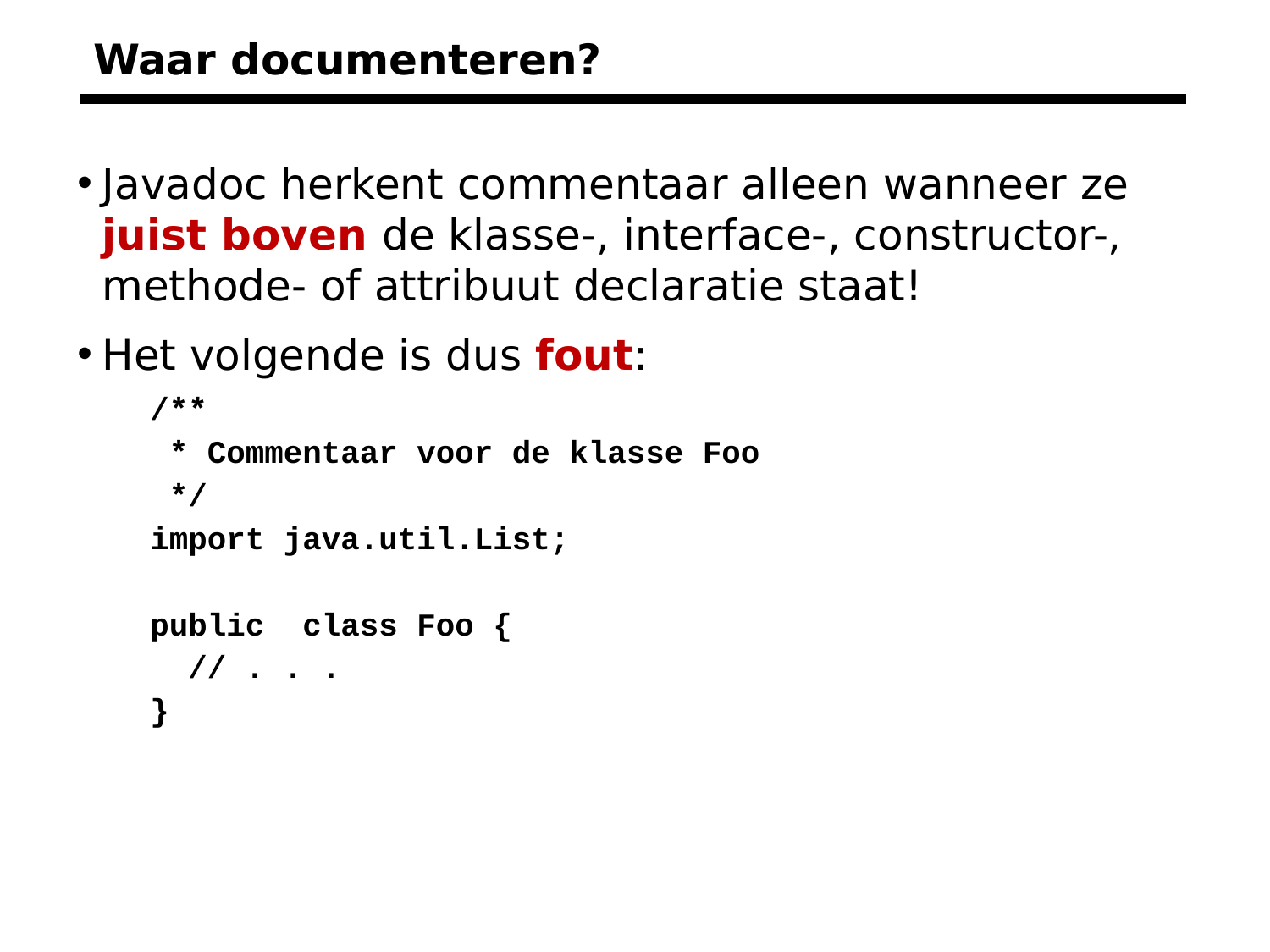

# Waar documenteren?
Javadoc herkent commentaar alleen wanneer ze juist boven de klasse-, interface-, constructor-, methode- of attribuut declaratie staat!
Het volgende is dus fout:
	/**
	 * Commentaar voor de klasse Foo
	 */
	import java.util.List;

	public  class Foo {
	  // . . .
	}